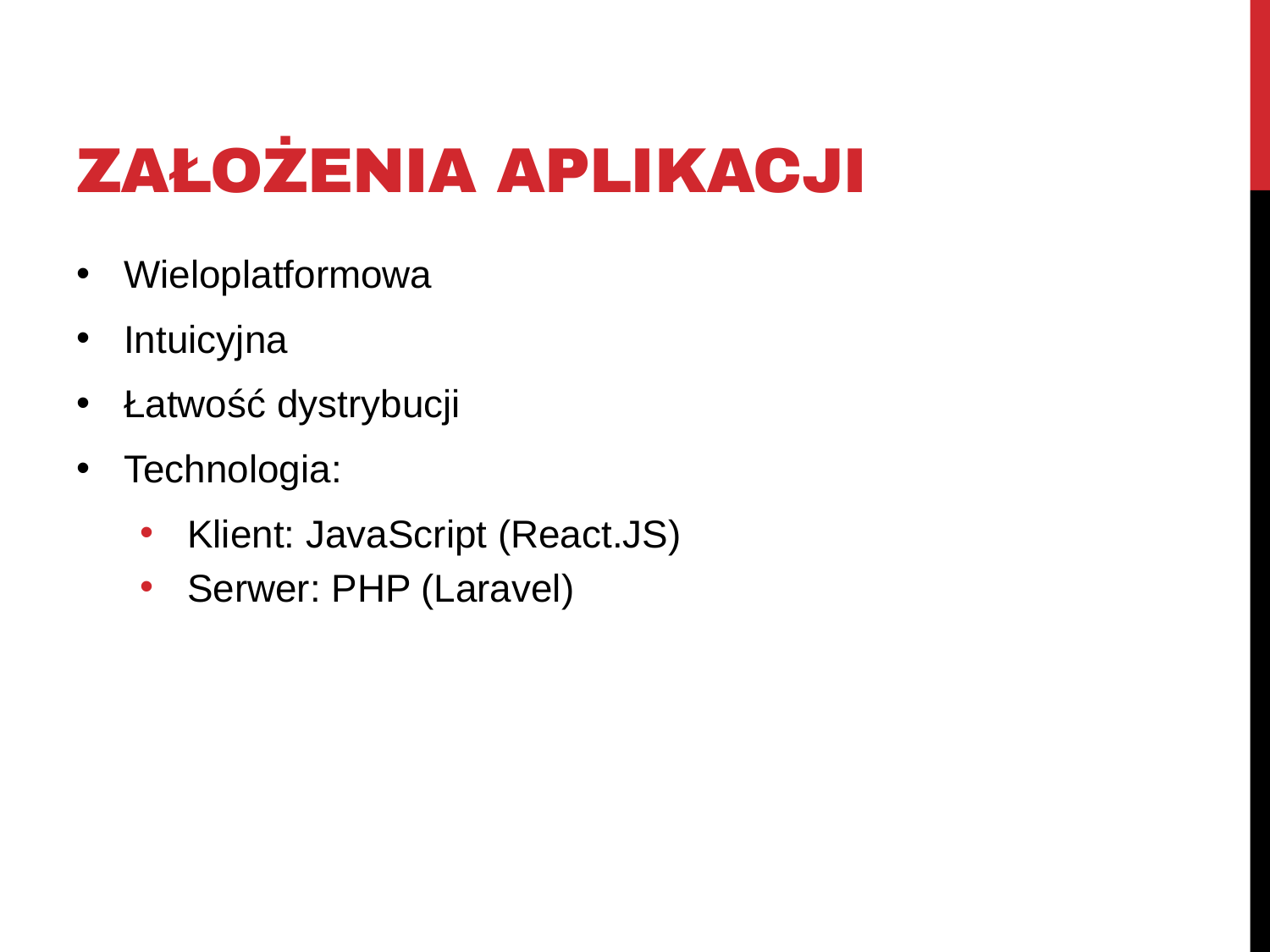

# ZAŁOŻENIA APLIKACJI
Wieloplatformowa
Intuicyjna
Łatwość dystrybucji
Technologia:
Klient: JavaScript (React.JS)
Serwer: PHP (Laravel)